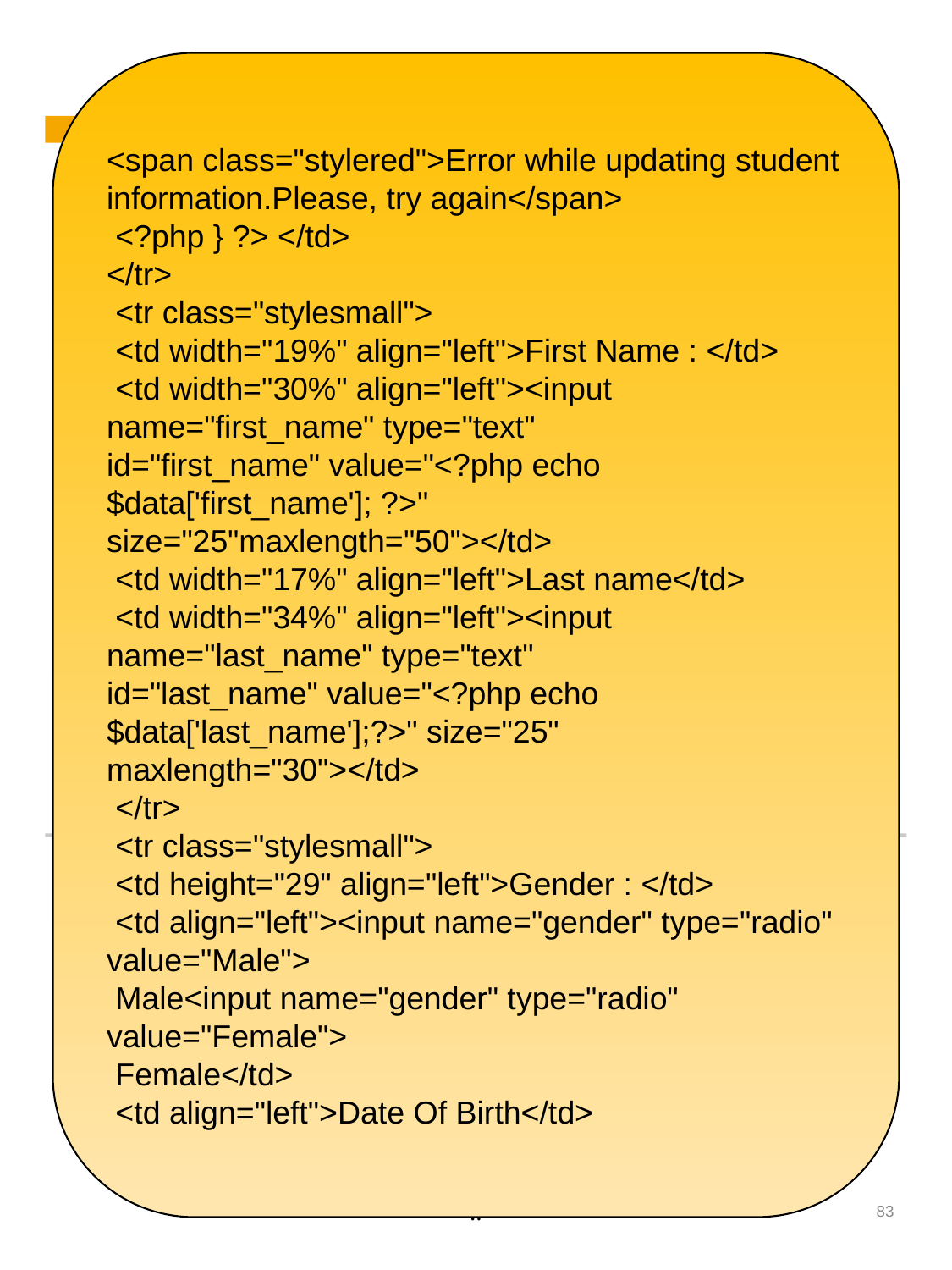

<span class="stylered">Error while updating student
information.Please, try again</span>
 <?php } ?> </td>
</tr>
 <tr class="stylesmall">
 <td width="19%" align="left">First Name : </td>
 <td width="30%" align="left"><input name="first_name" type="text"
id="first_name" value="<?php echo $data['first_name']; ?>"
size="25"maxlength="50"></td>
 <td width="17%" align="left">Last name</td>
 <td width="34%" align="left"><input name="last_name" type="text"
id="last_name" value="<?php echo $data['last_name'];?>" size="25"
maxlength="30"></td>
 </tr>
 <tr class="stylesmall">
 <td height="29" align="left">Gender : </td>
 <td align="left"><input name="gender" type="radio" value="Male">
 Male<input name="gender" type="radio" value="Female">
 Female</td>
 <td align="left">Date Of Birth</td>
..
83